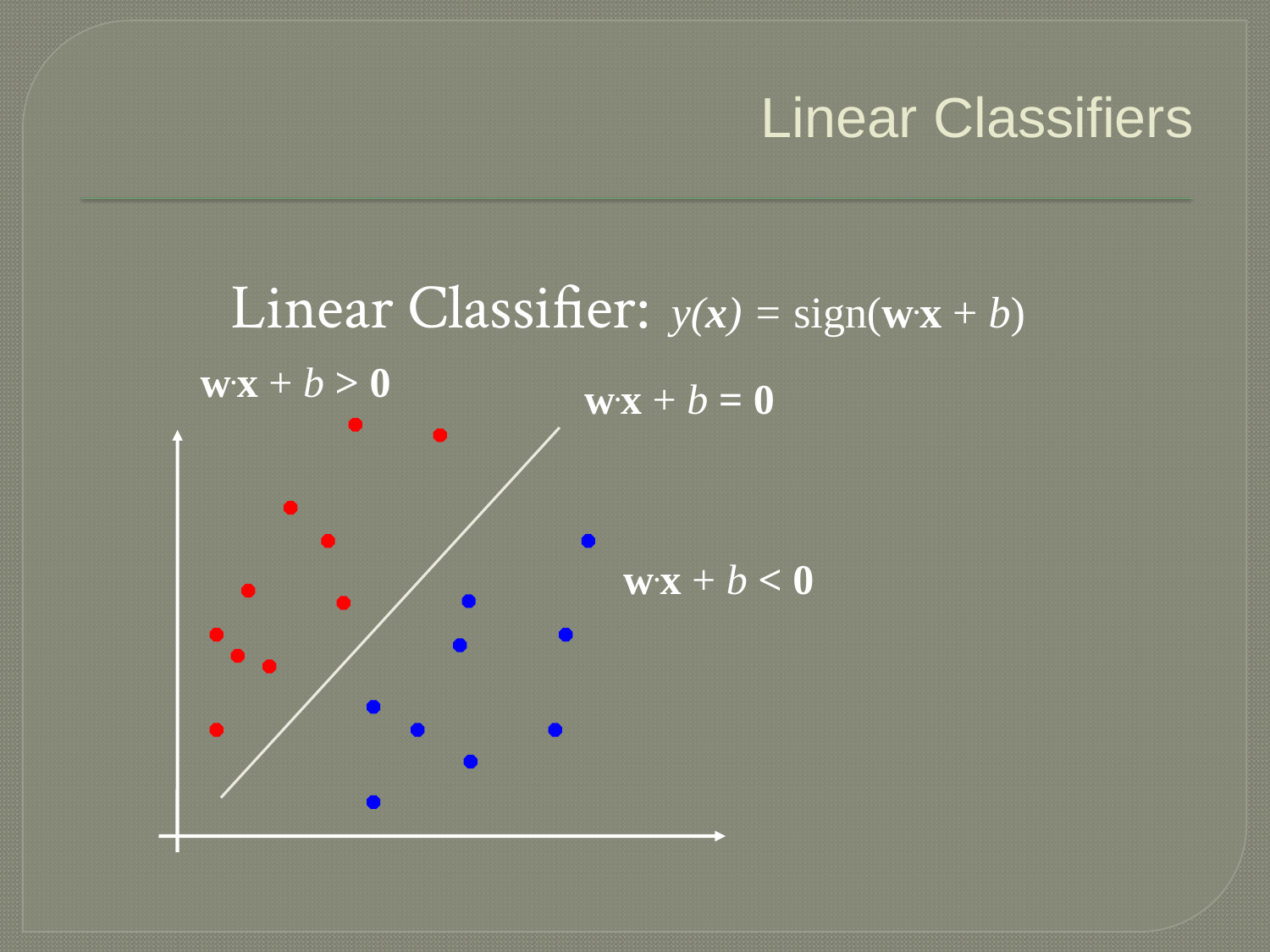

# Linear Classifiers
Linear Classifier: y(x) = sign(w.x + b)
w.x + b > 0
w.x + b = 0

w.x + b < 0